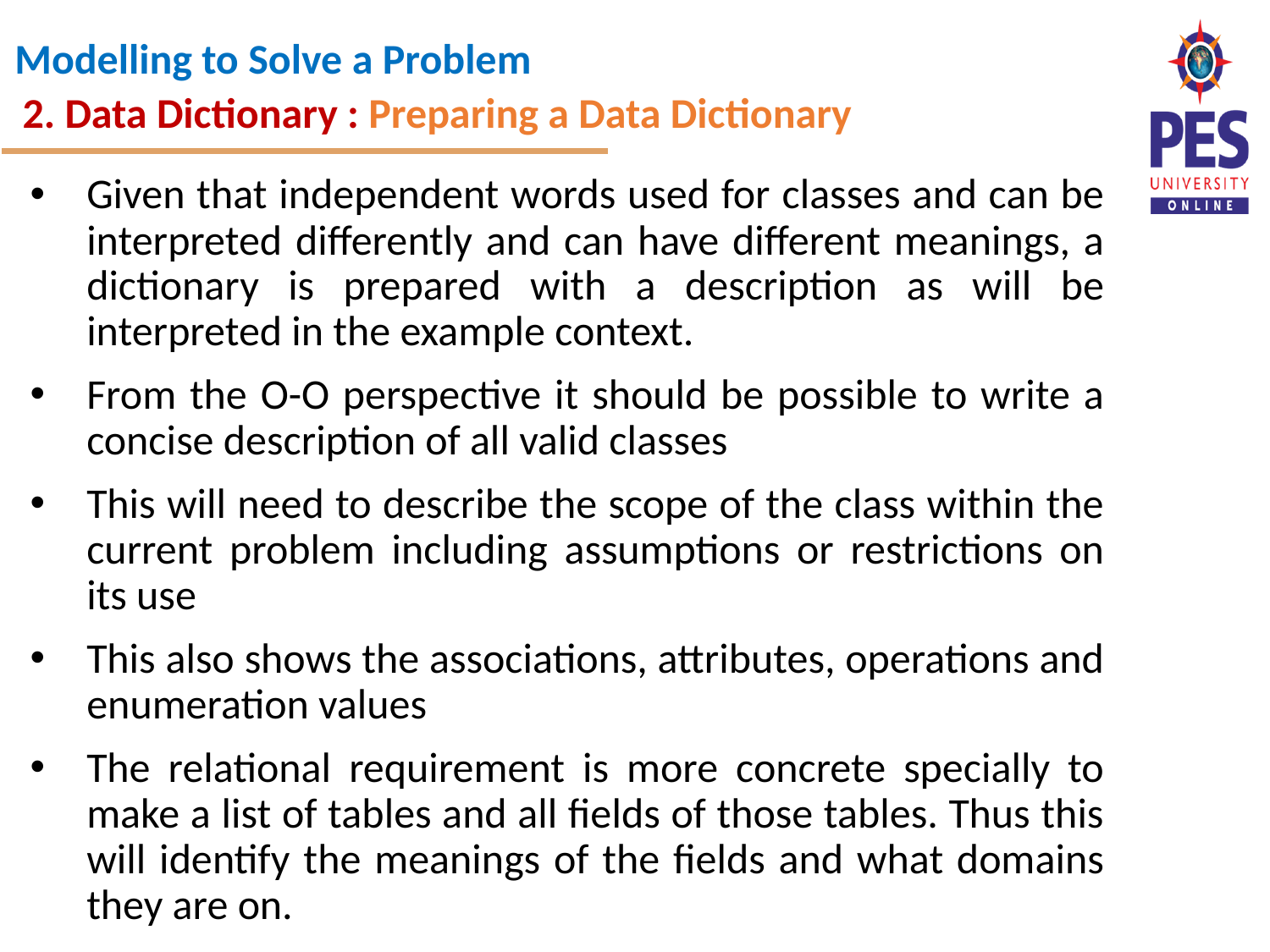

2. Data Dictionary : Preparing a Data Dictionary
Given that independent words used for classes and can be interpreted differently and can have different meanings, a dictionary is prepared with a description as will be interpreted in the example context.
From the O-O perspective it should be possible to write a concise description of all valid classes
This will need to describe the scope of the class within the current problem including assumptions or restrictions on its use
This also shows the associations, attributes, operations and enumeration values
The relational requirement is more concrete specially to make a list of tables and all fields of those tables. Thus this will identify the meanings of the fields and what domains they are on.